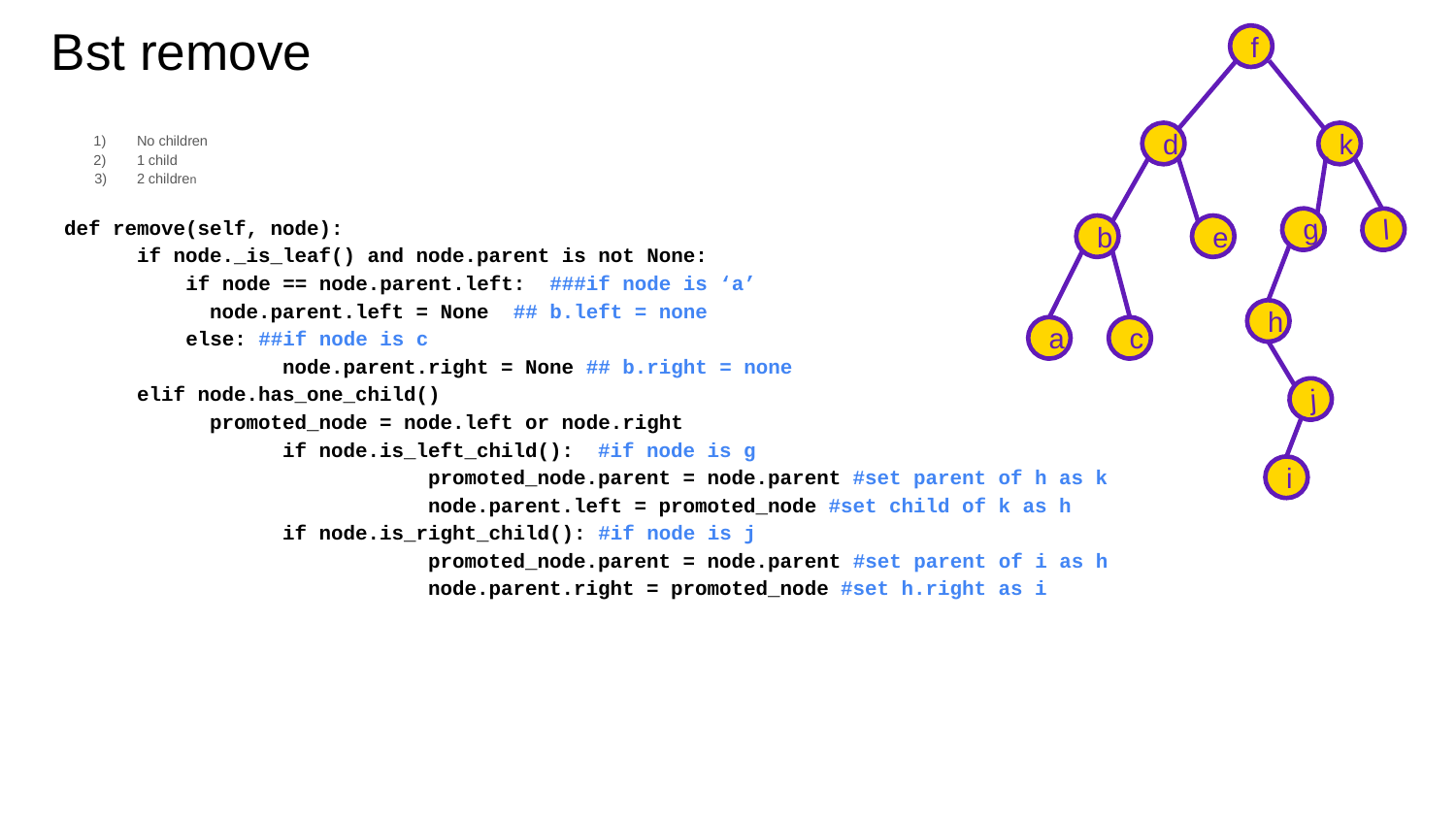

# Bst remove
f
d
k
b
e
l
a
c
g
h
j
i
No children
1 child
2 children
def remove(self, node):
if node._is_leaf() and node.parent is not None:
    if node == node.parent.left:  ###if node is ‘a’
node.parent.left = None  ## b.left = none
    else: ##if node is c
	node.parent.right = None ## b.right = none
elif node.has_one_child()
promoted_node = node.left or node.right
	if node.is_left_child():  #if node is g
		promoted_node.parent = node.parent #set parent of h as k
		node.parent.left = promoted_node #set child of k as h
	if node.is_right_child(): #if node is j
		promoted_node.parent = node.parent #set parent of i as h
		node.parent.right = promoted_node #set h.right as i